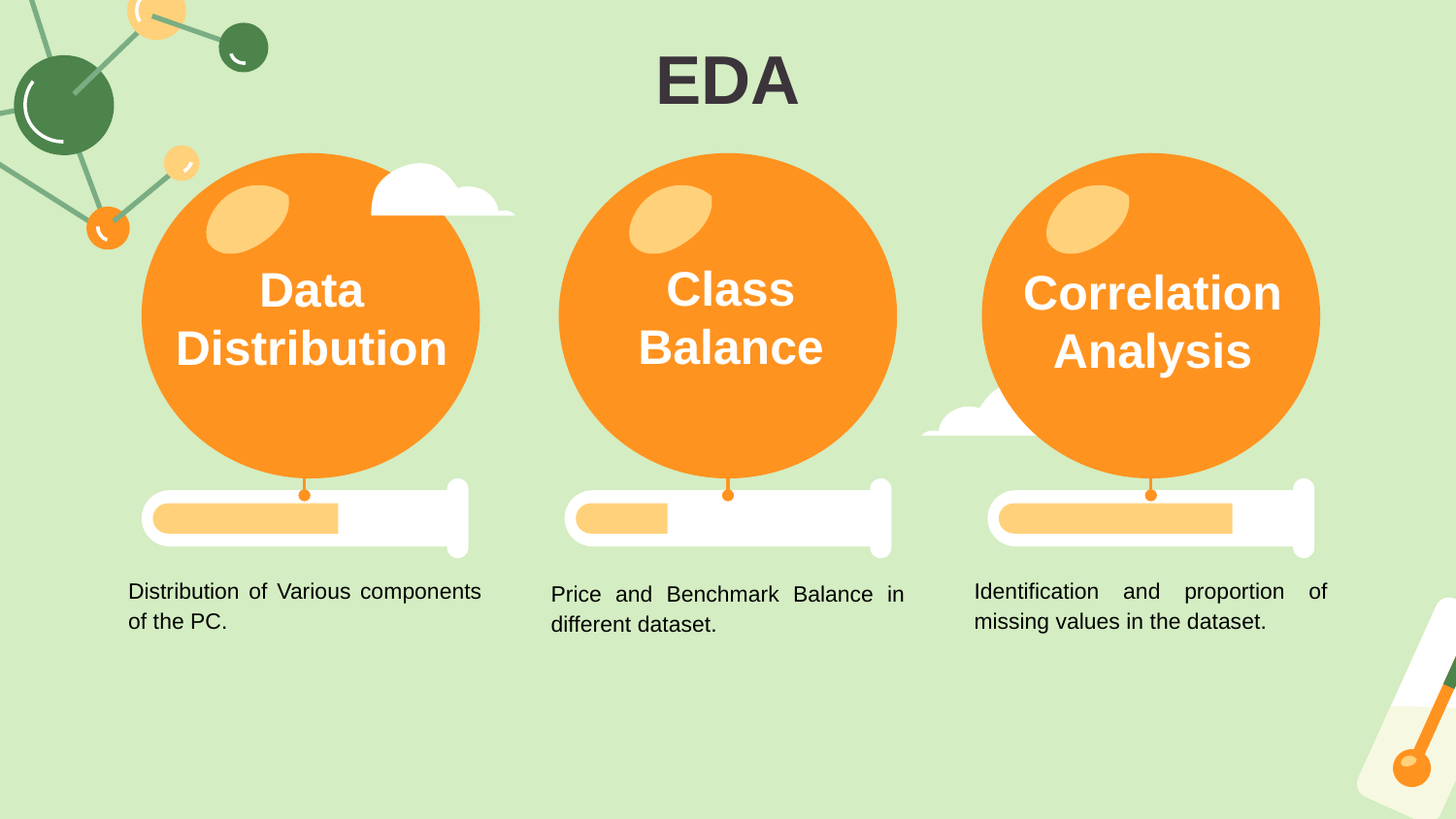

EDA

Correlation
Analysis
Class Balance
Data
Distribution
30%
80%

Distribution of Various components of the PC.
Identification and proportion of missing values in the dataset.
Price and Benchmark Balance in different dataset.